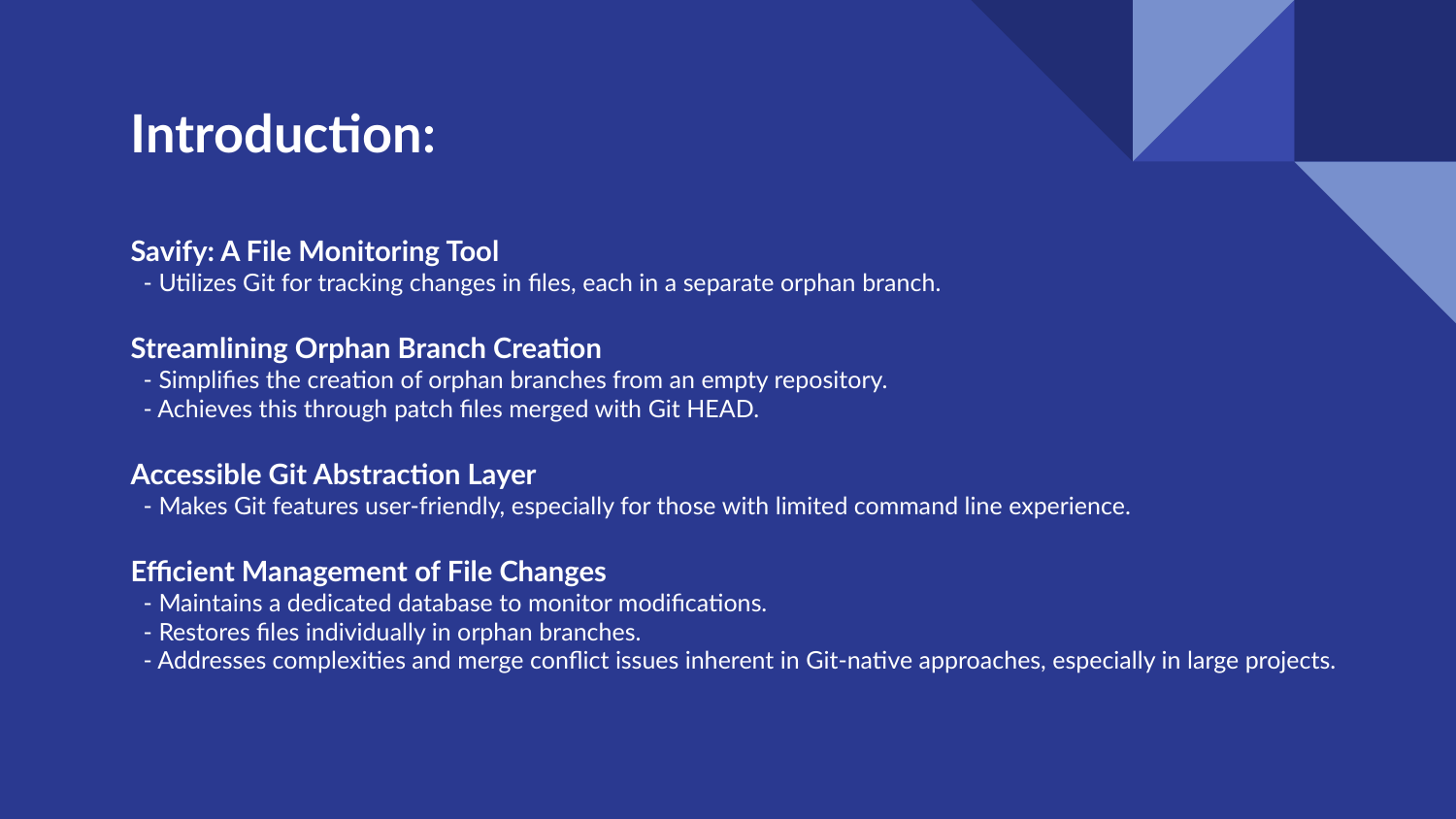

Introduction:
# Savify: A File Monitoring Tool
  - Utilizes Git for tracking changes in files, each in a separate orphan branch.

Streamlining Orphan Branch Creation
  - Simplifies the creation of orphan branches from an empty repository.
  - Achieves this through patch files merged with Git HEAD.

Accessible Git Abstraction Layer
  - Makes Git features user-friendly, especially for those with limited command line experience.

Efficient Management of File Changes
  - Maintains a dedicated database to monitor modifications.
  - Restores files individually in orphan branches.
  - Addresses complexities and merge conflict issues inherent in Git-native approaches, especially in large projects.